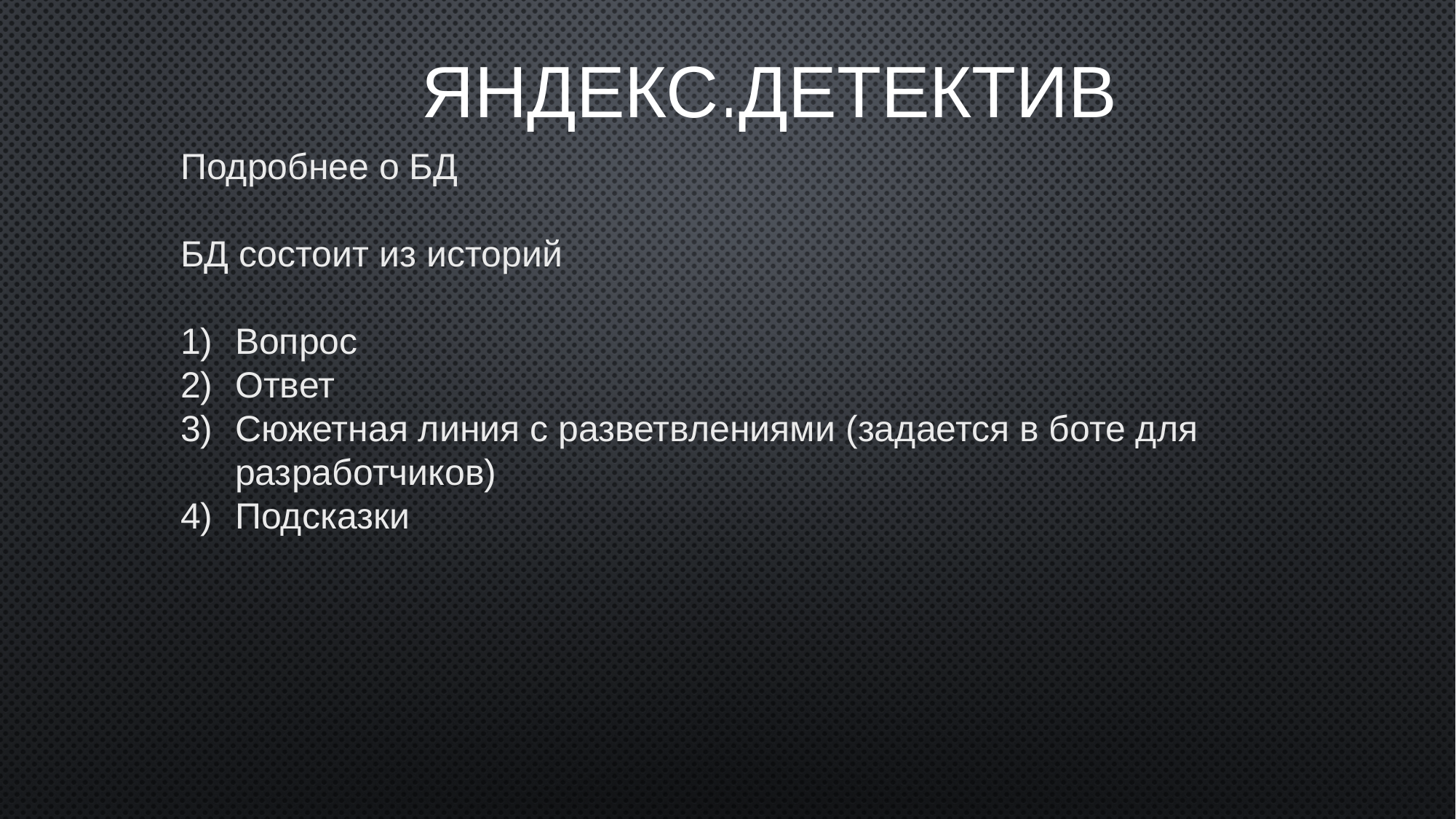

# Яндекс.детектив
Подробнее о БД

БД состоит из историй

Вопрос
Ответ
Сюжетная линия с разветвлениями (задается в боте для разработчиков)
Подсказки